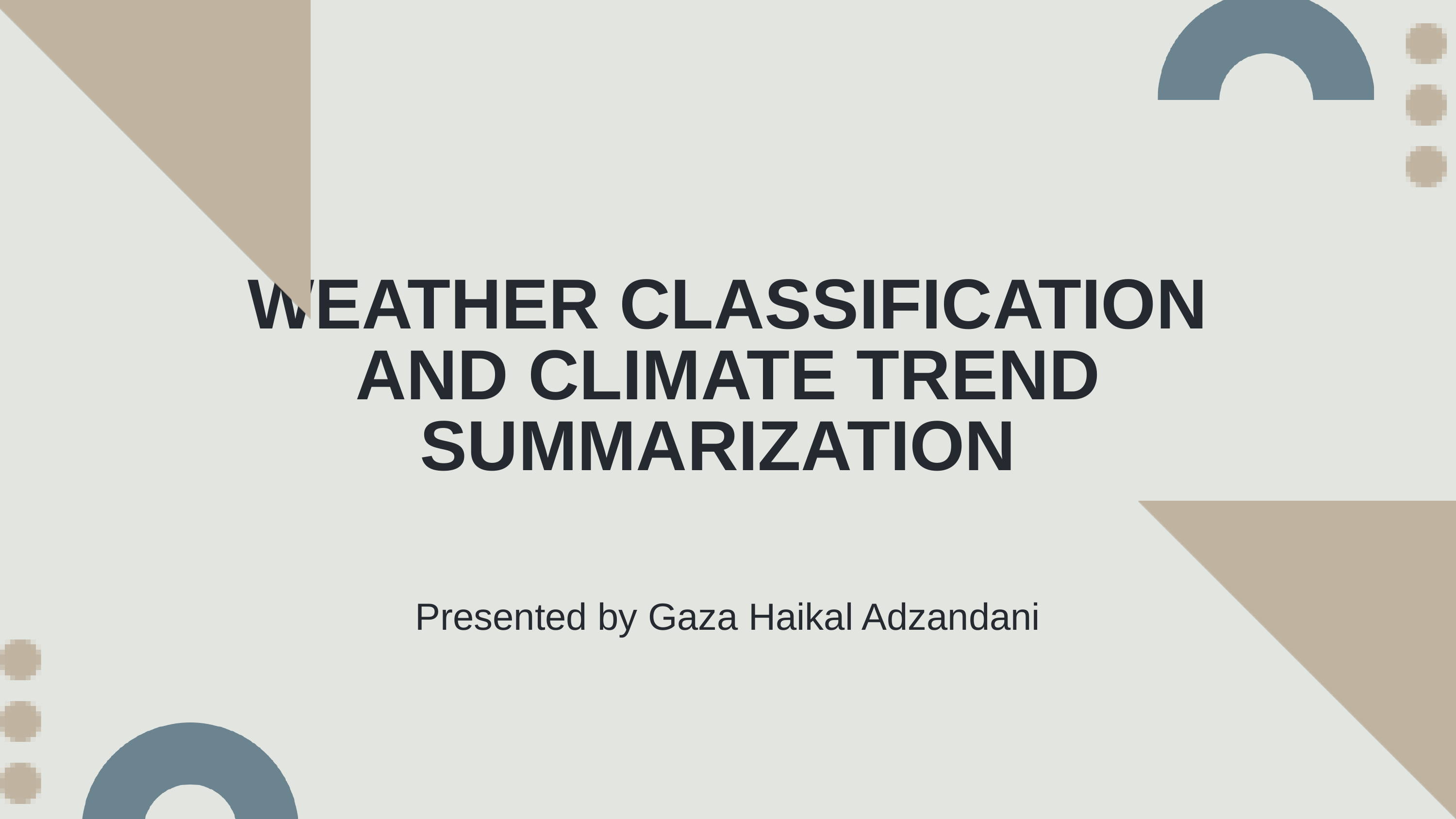

WEATHER CLASSIFICATION AND CLIMATE TREND SUMMARIZATION

Presented by Gaza Haikal Adzandani